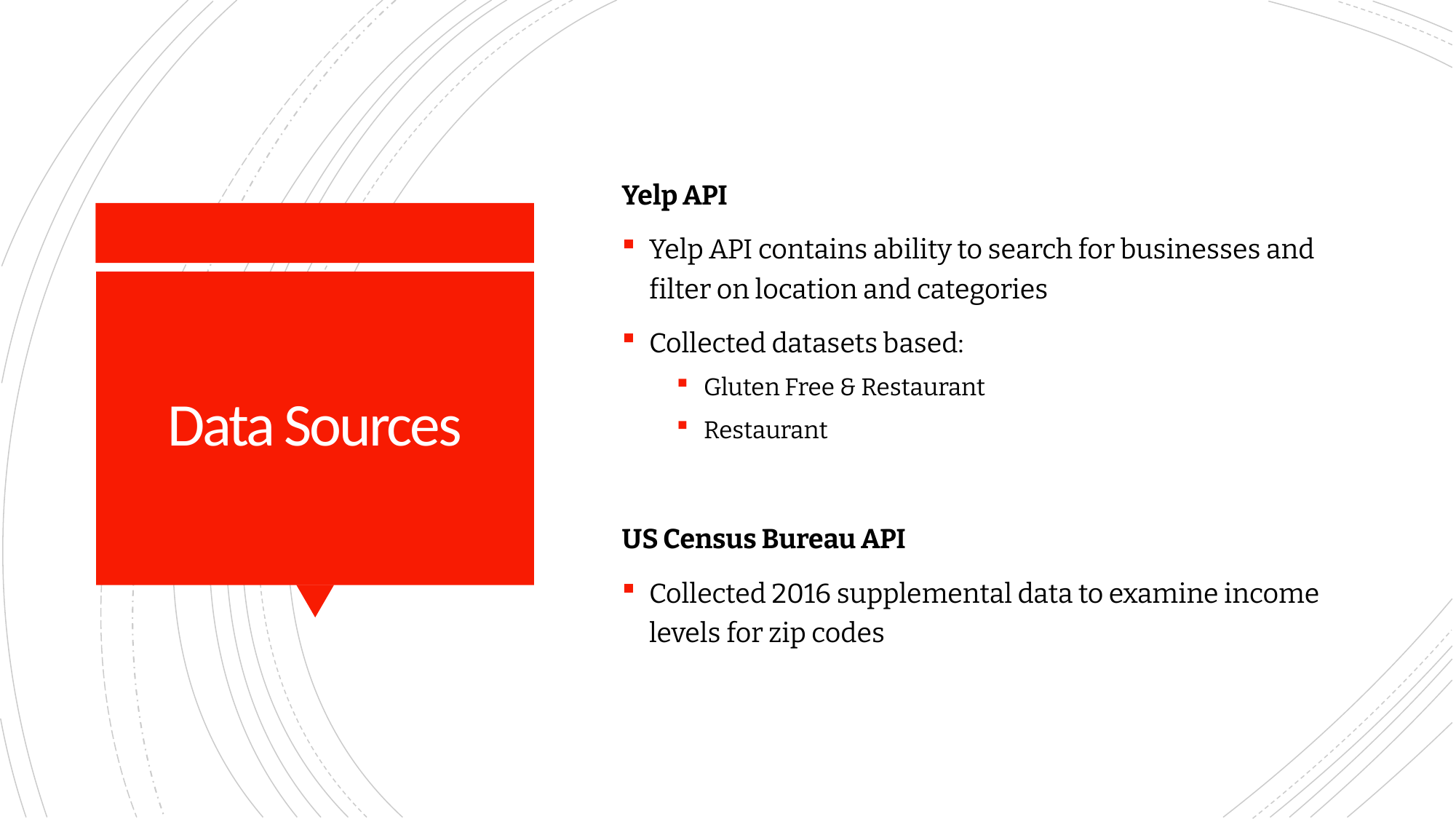

Yelp API
Yelp API contains ability to search for businesses and filter on location and categories
Collected datasets based:
Gluten Free & Restaurant
Restaurant

US Census Bureau API
Collected 2016 supplemental data to examine income levels for zip codes
# Data Sources